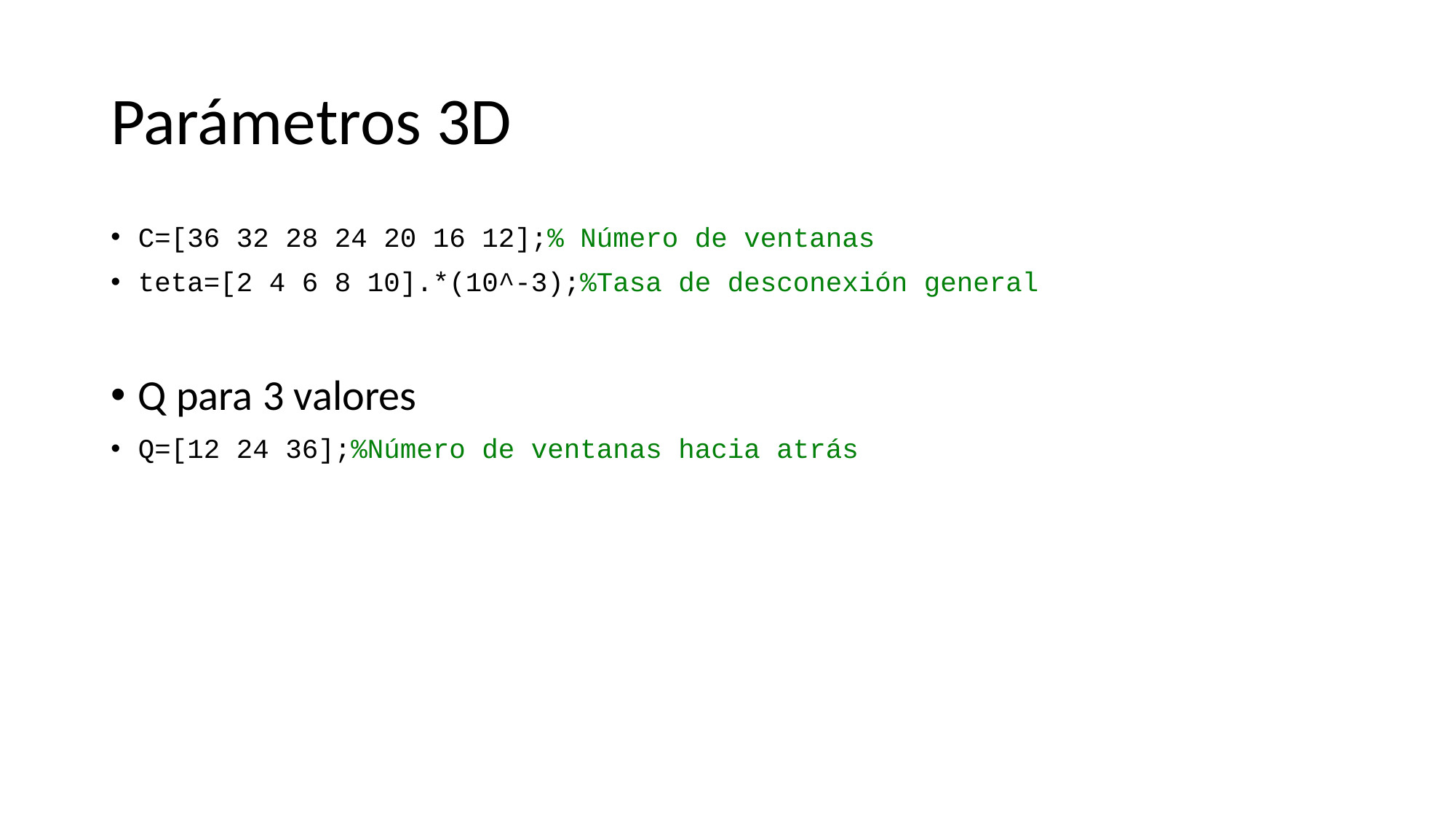

# Parámetros 3D
C=[36 32 28 24 20 16 12];% Número de ventanas
teta=[2 4 6 8 10].*(10^-3);%Tasa de desconexión general

Q para 3 valores
Q=[12 24 36];%Número de ventanas hacia atrás